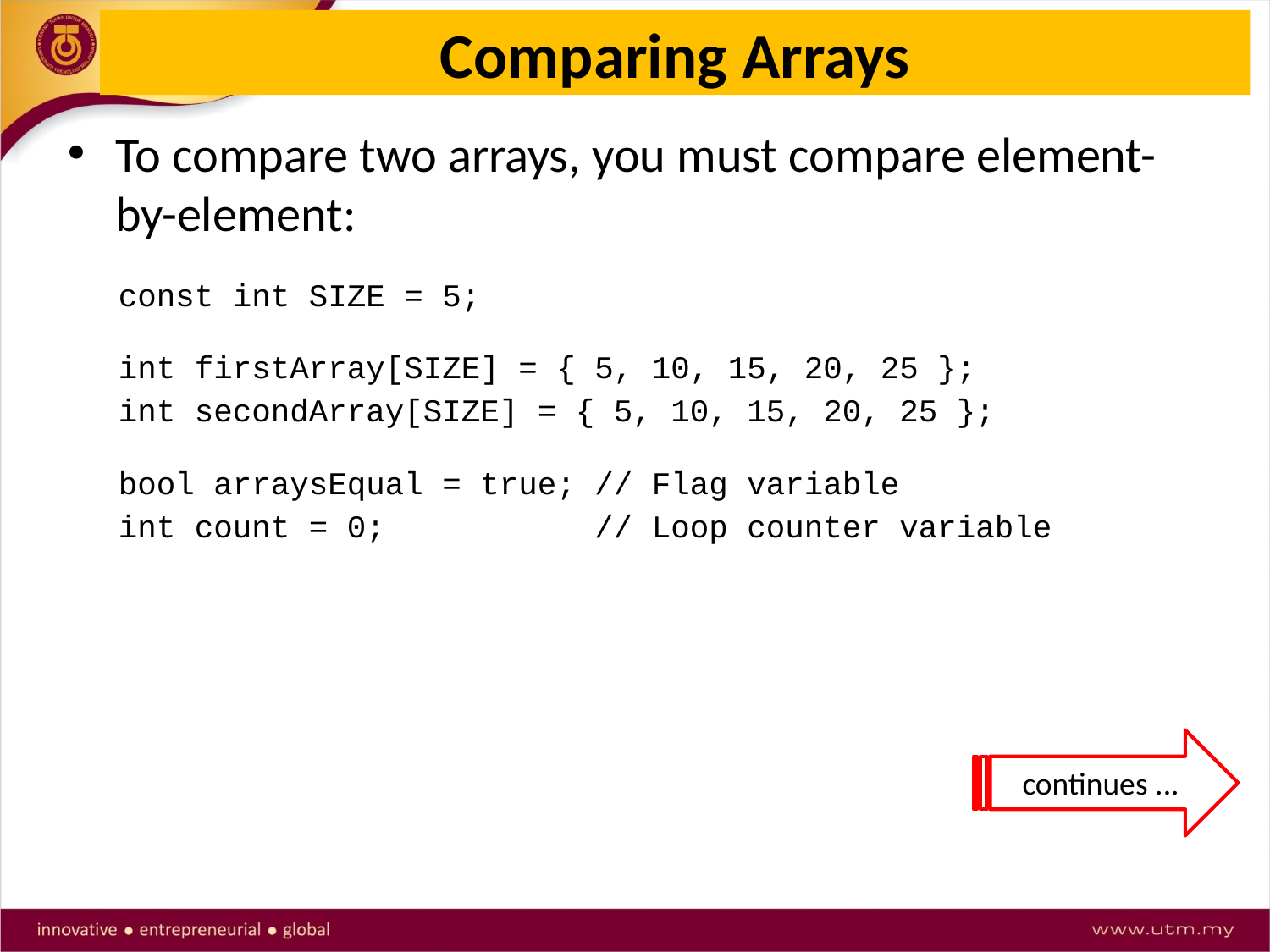

# Comparing Arrays
To compare two arrays, you must compare element-by-element:
const int SIZE = 5;

int firstArray[SIZE] = { 5, 10, 15, 20, 25 };
int secondArray[SIZE] = { 5, 10, 15, 20, 25 };

bool arraysEqual = true; // Flag variable
int count = 0;           // Loop counter variable

continues ...